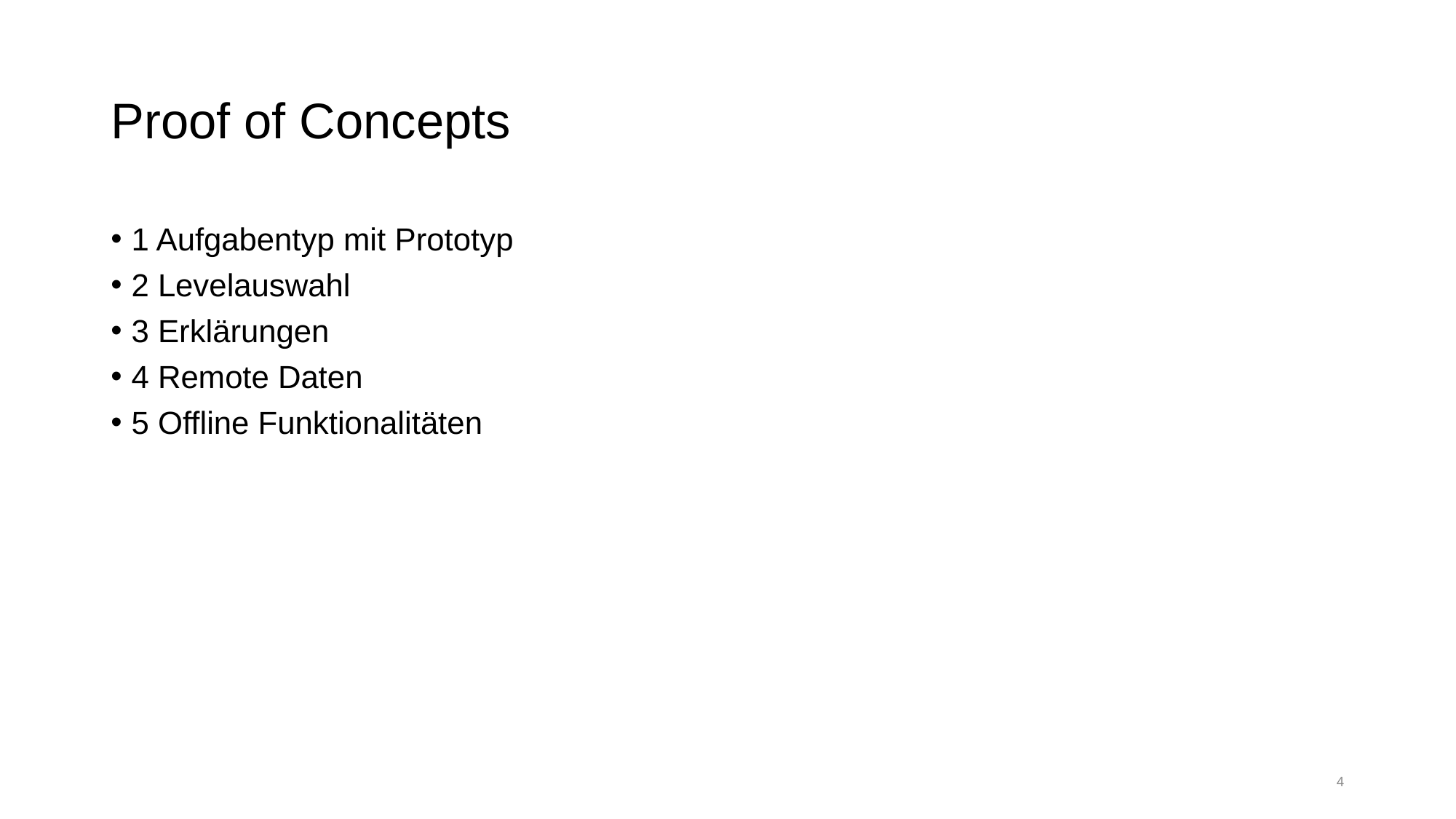

# Proof of Concepts
1 Aufgabentyp mit Prototyp
2 Levelauswahl
3 Erklärungen
4 Remote Daten
5 Offline Funktionalitäten

4